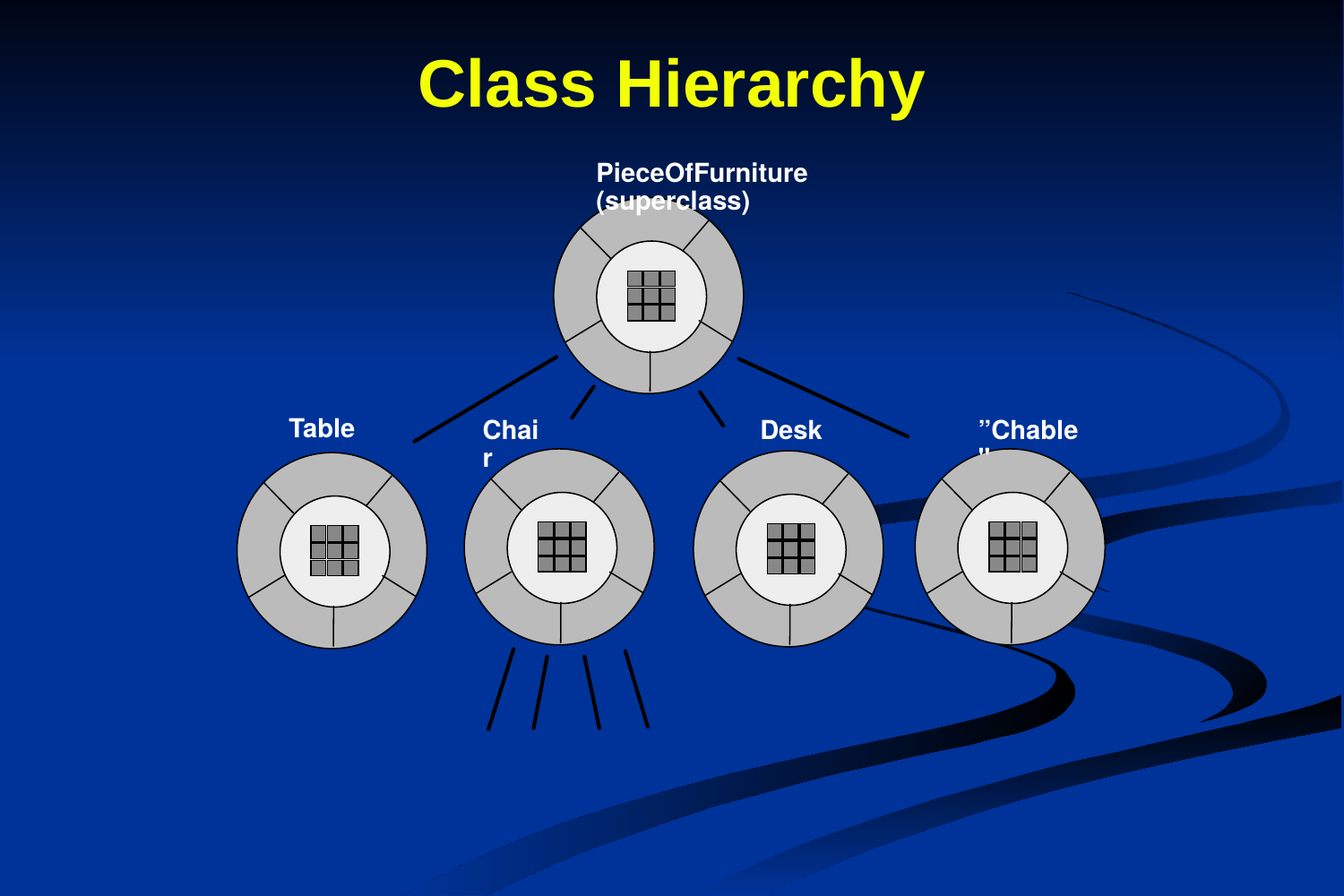

# Class Hierarchy
PieceOfFurniture (superclass)

Table
Chair
Desk
”Chable"

subclasses of the
instances of Chair